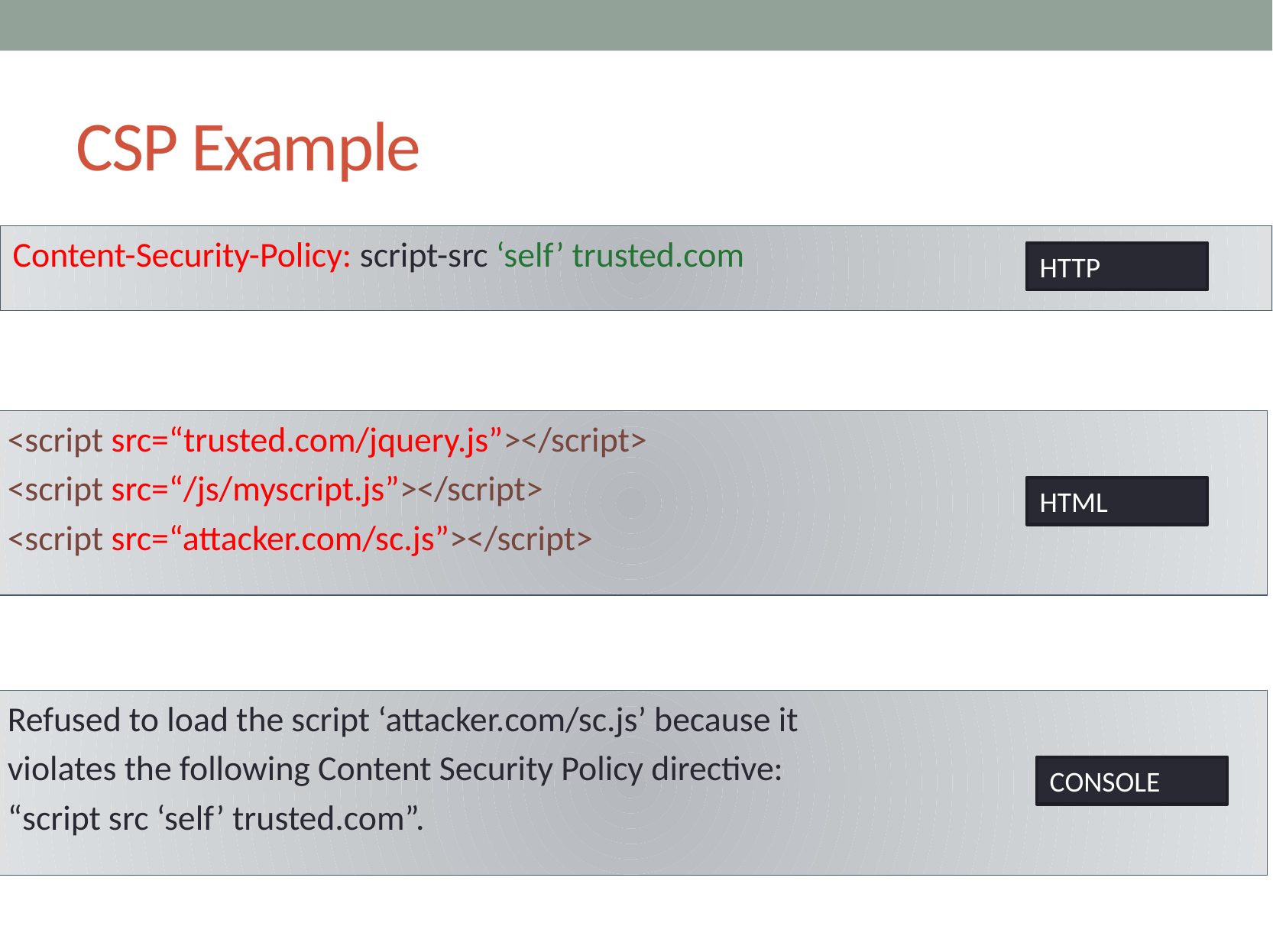

# CSP Example
Content-Security-Policy: script-src ‘self’ trusted.com
HTTP
<script src=“trusted.com/jquery.js”></script>
<script src=“/js/myscript.js”></script>
<script src=“attacker.com/sc.js”></script>
HTML
Refused to load the script ‘attacker.com/sc.js’ because it
violates the following Content Security Policy directive:
“script src ‘self’ trusted.com”.
CONSOLE